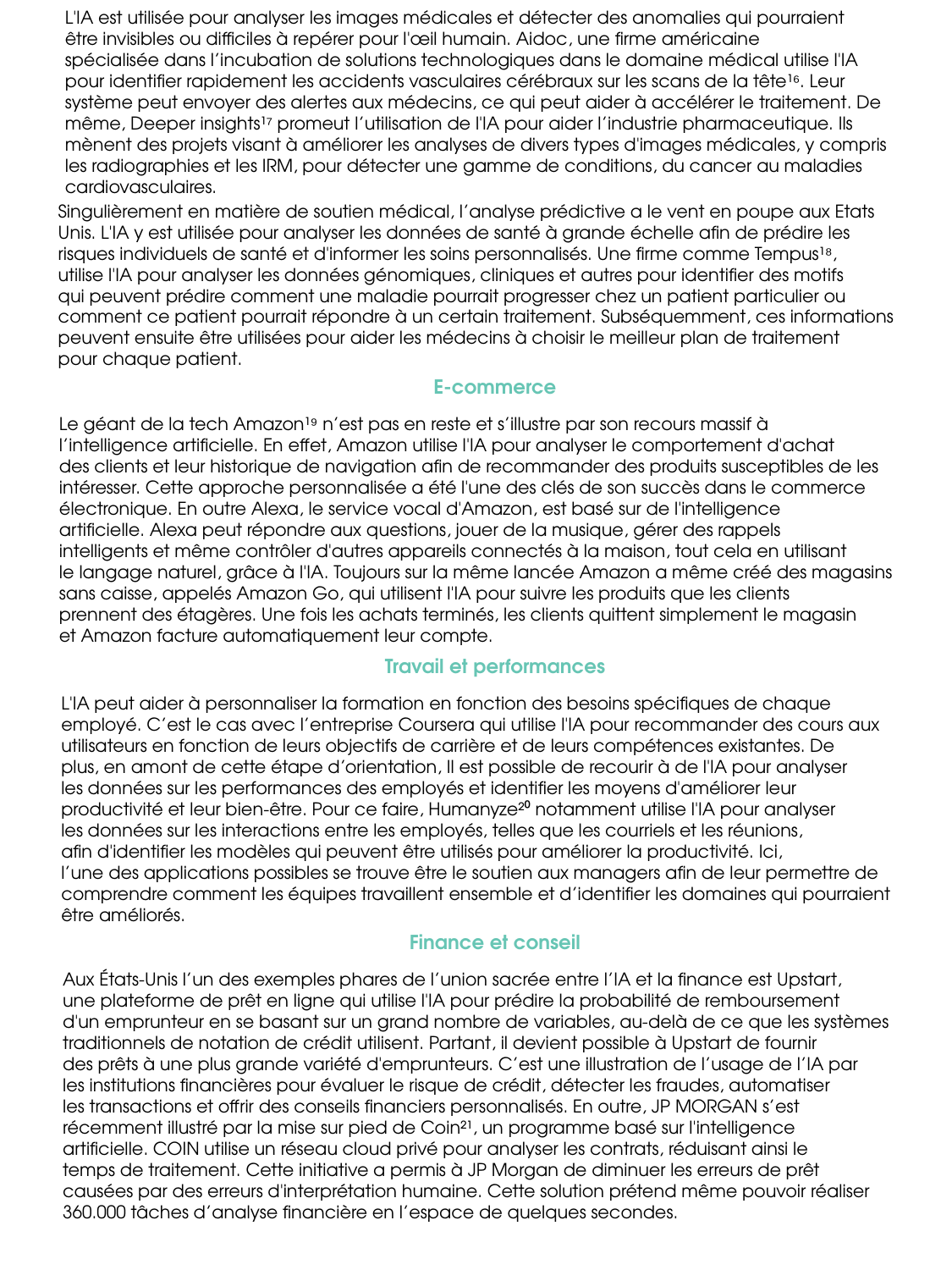

L'IA est utilisée pour analyser les images médicales et détecter des anomalies qui pourraient
être invisibles ou difficiles à repérer pour l'œil humain. Aidoc, une firme américaine
spécialisée dans l’incubation de solutions technologiques dans le domaine médical utilise l'IA
pour identifier rapidement les accidents vasculaires cérébraux sur les scans de la tête¹⁶. Leur
système peut envoyer des alertes aux médecins, ce qui peut aider à accélérer le traitement. De
même, Deeper insights¹⁷ promeut l’utilisation de l'IA pour aider l’industrie pharmaceutique. Ils
mènent des projets visant à améliorer les analyses de divers types d'images médicales, y compris
les radiographies et les IRM, pour détecter une gamme de conditions, du cancer au maladies
cardiovasculaires.
Singulièrement en matière de soutien médical, l’analyse prédictive a le vent en poupe aux Etats
Unis. L'IA y est utilisée pour analyser les données de santé à grande échelle afin de prédire les
risques individuels de santé et d'informer les soins personnalisés. Une firme comme Tempus¹⁸,
utilise l'IA pour analyser les données génomiques, cliniques et autres pour identifier des motifs
qui peuvent prédire comment une maladie pourrait progresser chez un patient particulier ou
comment ce patient pourrait répondre à un certain traitement. Subséquemment, ces informations
peuvent ensuite être utilisées pour aider les médecins à choisir le meilleur plan de traitement
pour chaque patient.
E-commerce
Le géant de la tech Amazon¹⁹ n’est pas en reste et s’illustre par son recours massif à
l’intelligence artificielle. En effet, Amazon utilise l'IA pour analyser le comportement d'achat
des clients et leur historique de navigation afin de recommander des produits susceptibles de les
intéresser. Cette approche personnalisée a été l'une des clés de son succès dans le commerce
électronique. En outre Alexa, le service vocal d'Amazon, est basé sur de l'intelligence
artificielle. Alexa peut répondre aux questions, jouer de la musique, gérer des rappels
intelligents et même contrôler d'autres appareils connectés à la maison, tout cela en utilisant
le langage naturel, grâce à l'IA. Toujours sur la même lancée Amazon a même créé des magasins
sans caisse, appelés Amazon Go, qui utilisent l'IA pour suivre les produits que les clients
prennent des étagères. Une fois les achats terminés, les clients quittent simplement le magasin
et Amazon facture automatiquement leur compte.
Travail et performances
L'IA peut aider à personnaliser la formation en fonction des besoins spécifiques de chaque
employé. C’est le cas avec l’entreprise Coursera qui utilise l'IA pour recommander des cours aux
utilisateurs en fonction de leurs objectifs de carrière et de leurs compétences existantes. De
plus, en amont de cette étape d’orientation, Il est possible de recourir à de l'IA pour analyser
les données sur les performances des employés et identifier les moyens d'améliorer leur
productivité et leur bien-être. Pour ce faire, Humanyze²⁰ notamment utilise l'IA pour analyser
les données sur les interactions entre les employés, telles que les courriels et les réunions,
afin d'identifier les modèles qui peuvent être utilisés pour améliorer la productivité. Ici,
l’une des applications possibles se trouve être le soutien aux managers afin de leur permettre de
comprendre comment les équipes travaillent ensemble et d’identifier les domaines qui pourraient
être améliorés.
Finance et conseil
Aux États-Unis l’un des exemples phares de l’union sacrée entre l’IA et la finance est Upstart,
une plateforme de prêt en ligne qui utilise l'IA pour prédire la probabilité de remboursement
d'un emprunteur en se basant sur un grand nombre de variables, au-delà de ce que les systèmes
traditionnels de notation de crédit utilisent. Partant, il devient possible à Upstart de fournir
des prêts à une plus grande variété d'emprunteurs. C’est une illustration de l’usage de l’IA par
les institutions financières pour évaluer le risque de crédit, détecter les fraudes, automatiser
les transactions et offrir des conseils financiers personnalisés. En outre, JP MORGAN s’est
récemment illustré par la mise sur pied de Coin²¹, un programme basé sur l'intelligence
artificielle. COIN utilise un réseau cloud privé pour analyser les contrats, réduisant ainsi le
temps de traitement. Cette initiative a permis à JP Morgan de diminuer les erreurs de prêt
causées par des erreurs d'interprétation humaine. Cette solution prétend même pouvoir réaliser
360.000 tâches d’analyse financière en l’espace de quelques secondes.